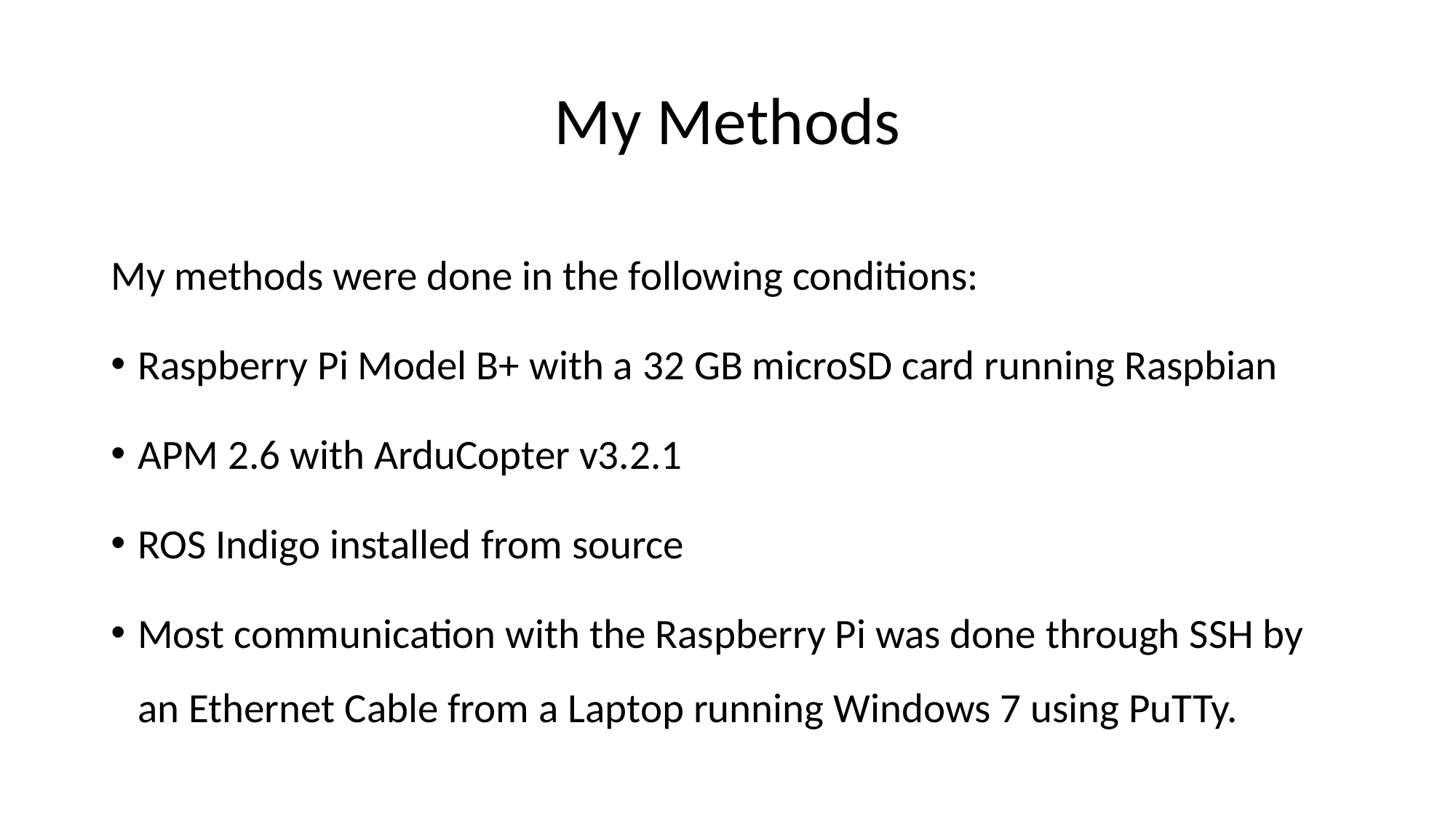

# My Methods
My methods were done in the following conditions:
Raspberry Pi Model B+ with a 32 GB microSD card running Raspbian
APM 2.6 with ArduCopter v3.2.1
ROS Indigo installed from source
Most communication with the Raspberry Pi was done through SSH by an Ethernet Cable from a Laptop running Windows 7 using PuTTy.